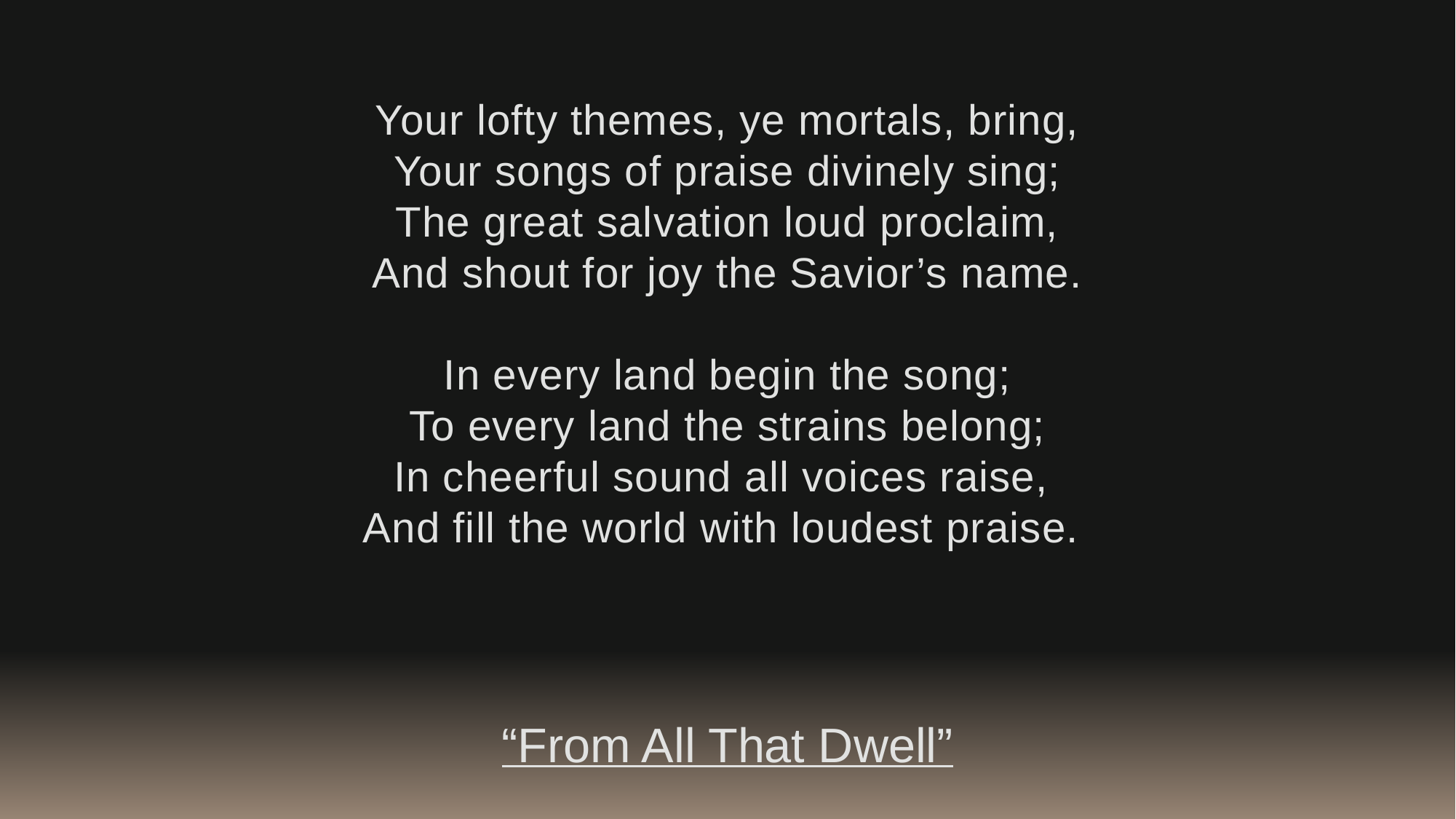

Your lofty themes, ye mortals, bring,
Your songs of praise divinely sing;
The great salvation loud proclaim,
And shout for joy the Savior’s name.

In every land begin the song;
To every land the strains belong;
In cheerful sound all voices raise,
And fill the world with loudest praise.

“From All That Dwell”